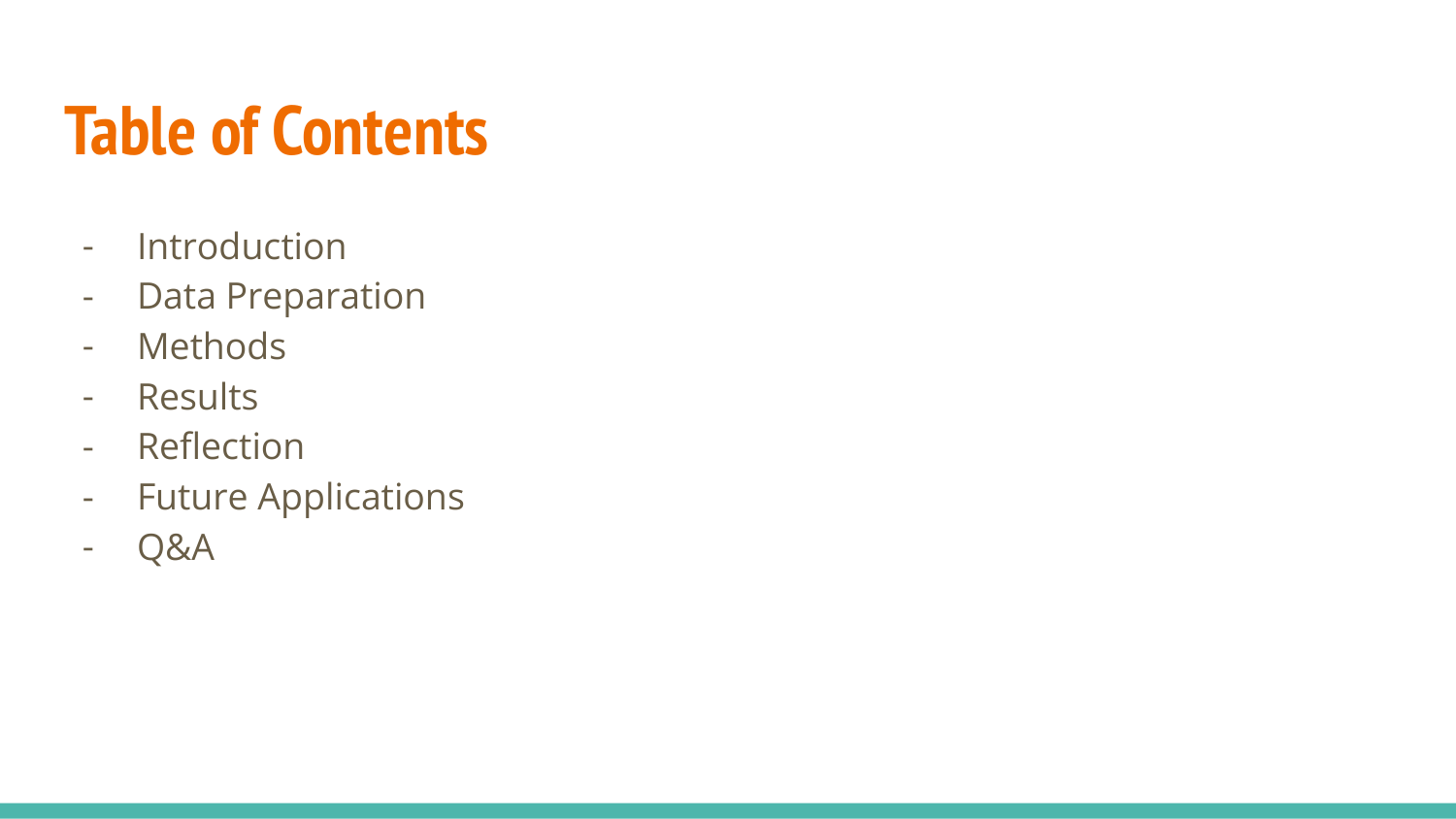

# Table of Contents
Introduction
Data Preparation
Methods
Results
Reflection
Future Applications
Q&A